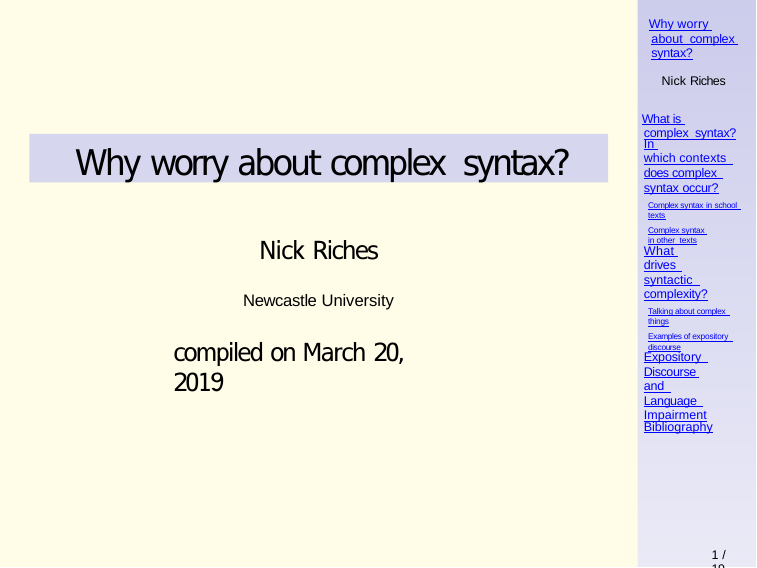

Why worry about  complex syntax?

Nick Riches

What is complex  syntax?
In which contexts  does complex  syntax occur?
Complex syntax in school  texts
Complex syntax in other  texts
Why worry about complex syntax?
Nick Riches
What drives  syntactic  complexity?
Talking about complex  things
Examples of expository  discourse
Newcastle University
compiled on March 20, 2019
Expository  Discourse and  Language  Impairment
Bibliography
1 / 19